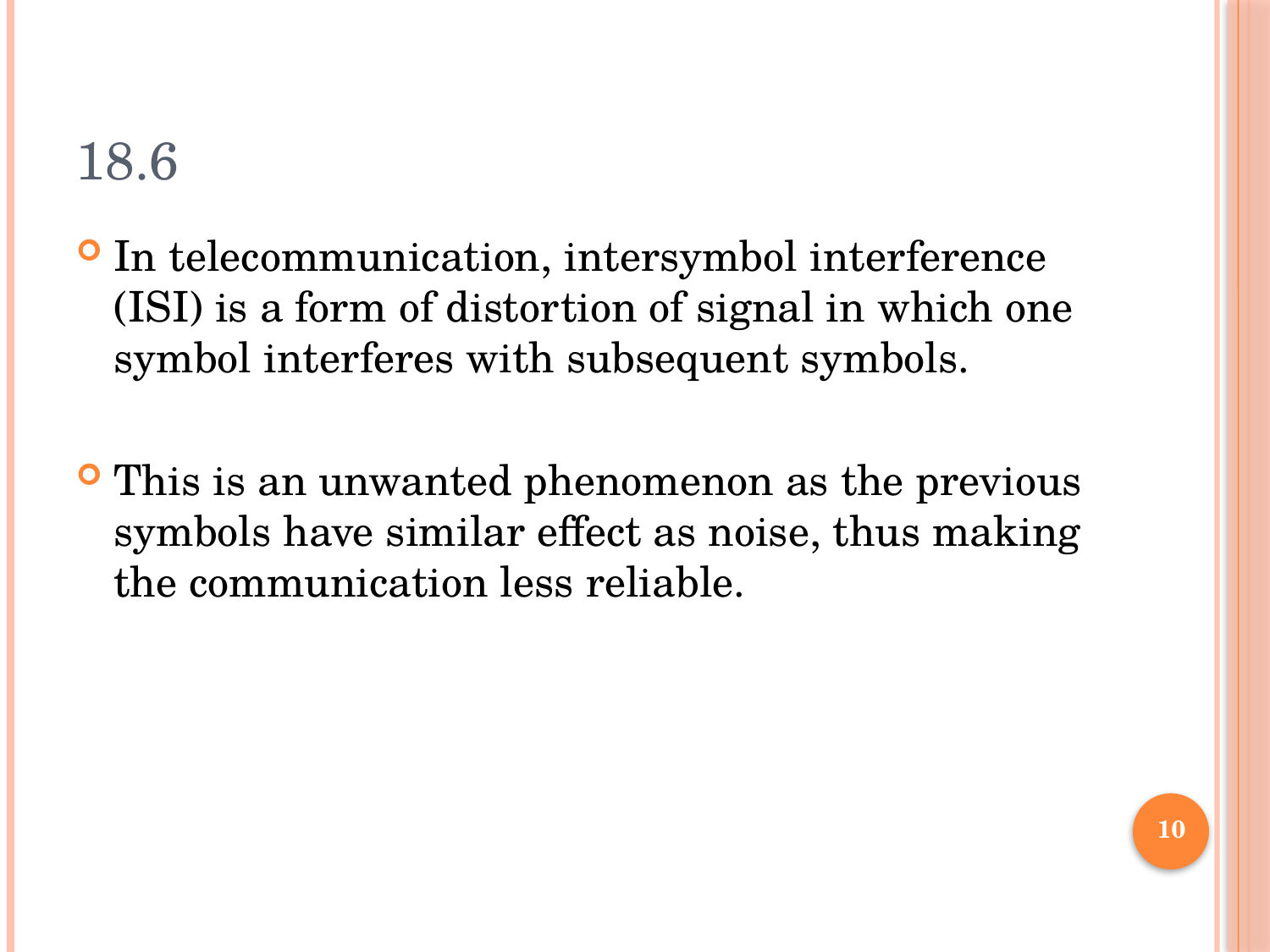

# 18.6
In telecommunication, intersymbol interference (ISI) is a form of distortion of signal in which one symbol interferes with subsequent symbols.

This is an unwanted phenomenon as the previous symbols have similar effect as noise, thus making the communication less reliable.
10